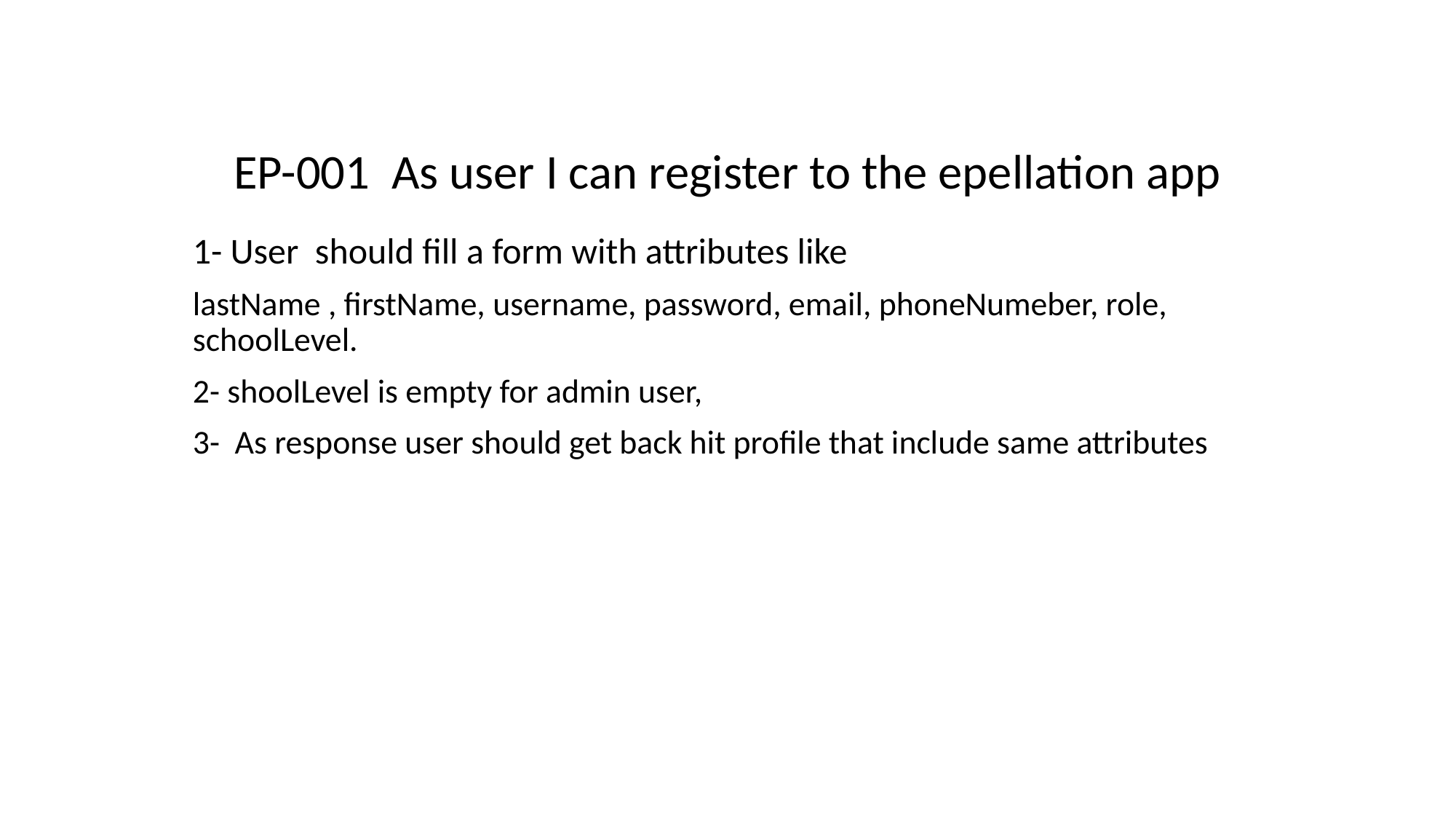

# EP-001  As user I can register to the epellation app
1- User  should fill a form with attributes like
lastName , firstName, username, password, email, phoneNumeber, role, schoolLevel.
2- shoolLevel is empty for admin user,
3-  As response user should get back hit profile that include same attributes